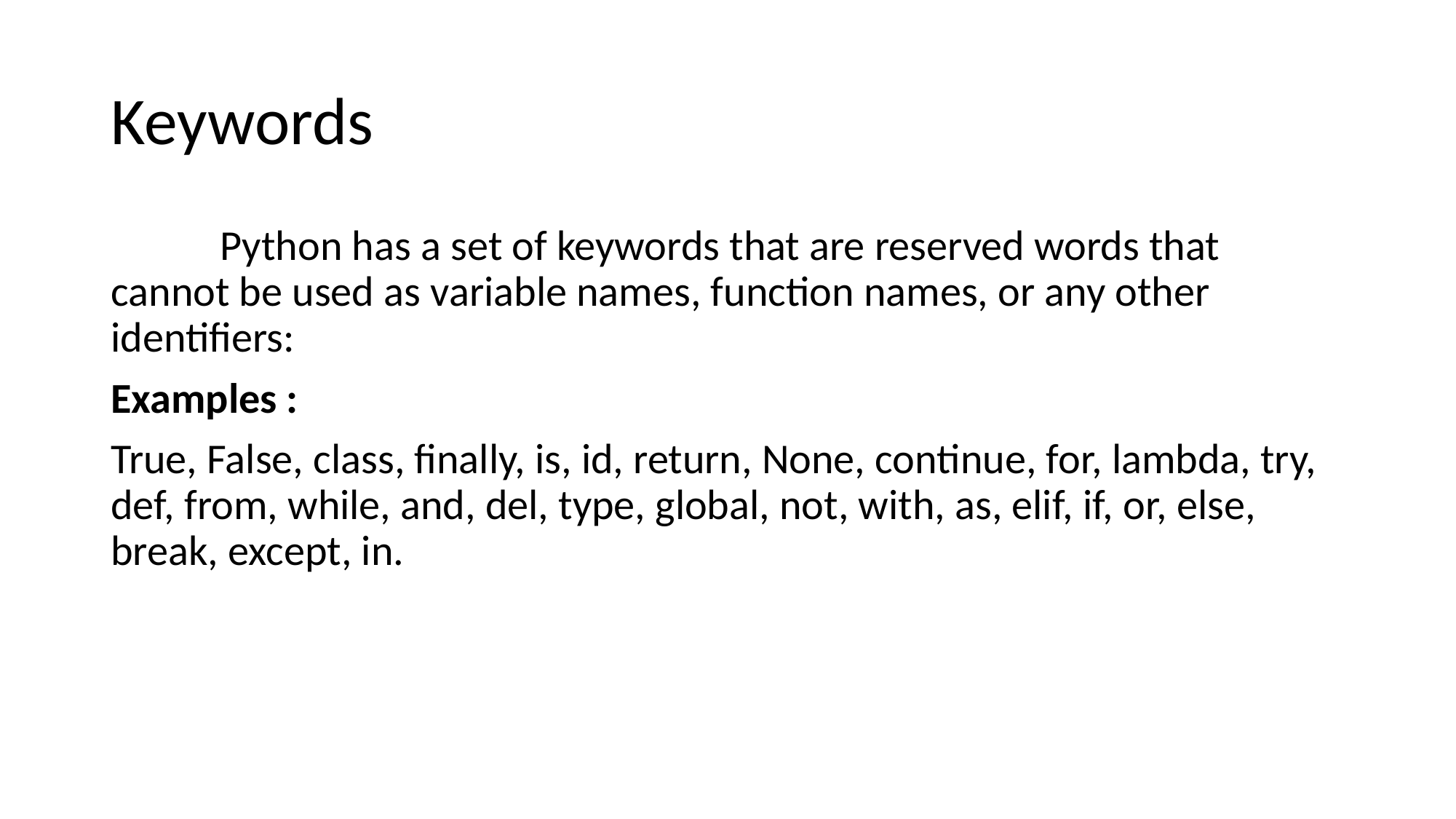

# Keywords
	Python has a set of keywords that are reserved words that cannot be used as variable names, function names, or any other identifiers:
Examples :
True, False, class, finally, is, id, return, None, continue, for, lambda, try, def, from, while, and, del, type, global, not, with, as, elif, if, or, else, break, except, in.